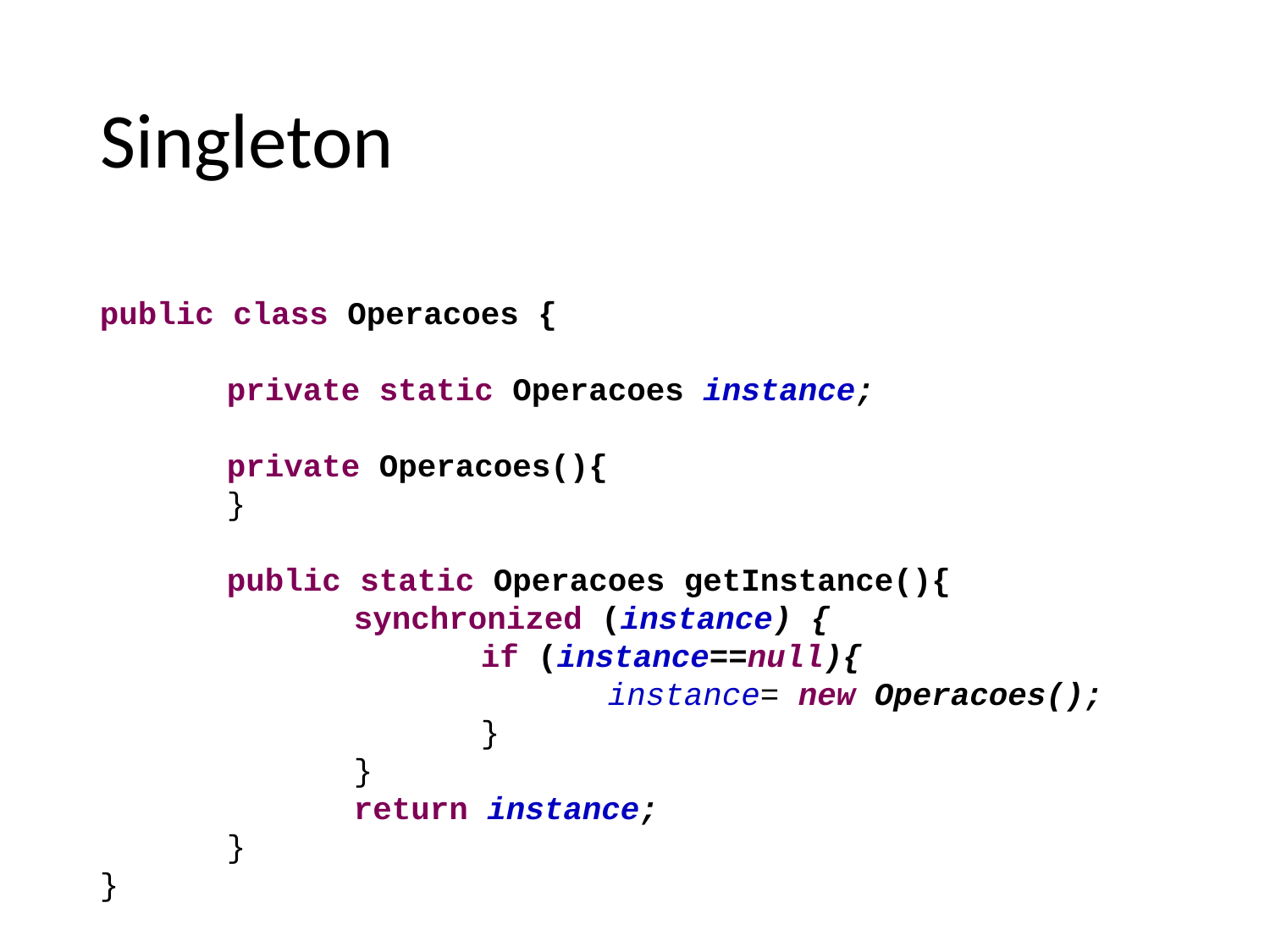

# Singleton
public class Operacoes {

	private static Operacoes instance;

	private Operacoes(){
	}

	public static Operacoes getInstance(){
		synchronized (instance) {
			if (instance==null){
				instance= new Operacoes();
			}
		}
		return instance;
	}
}